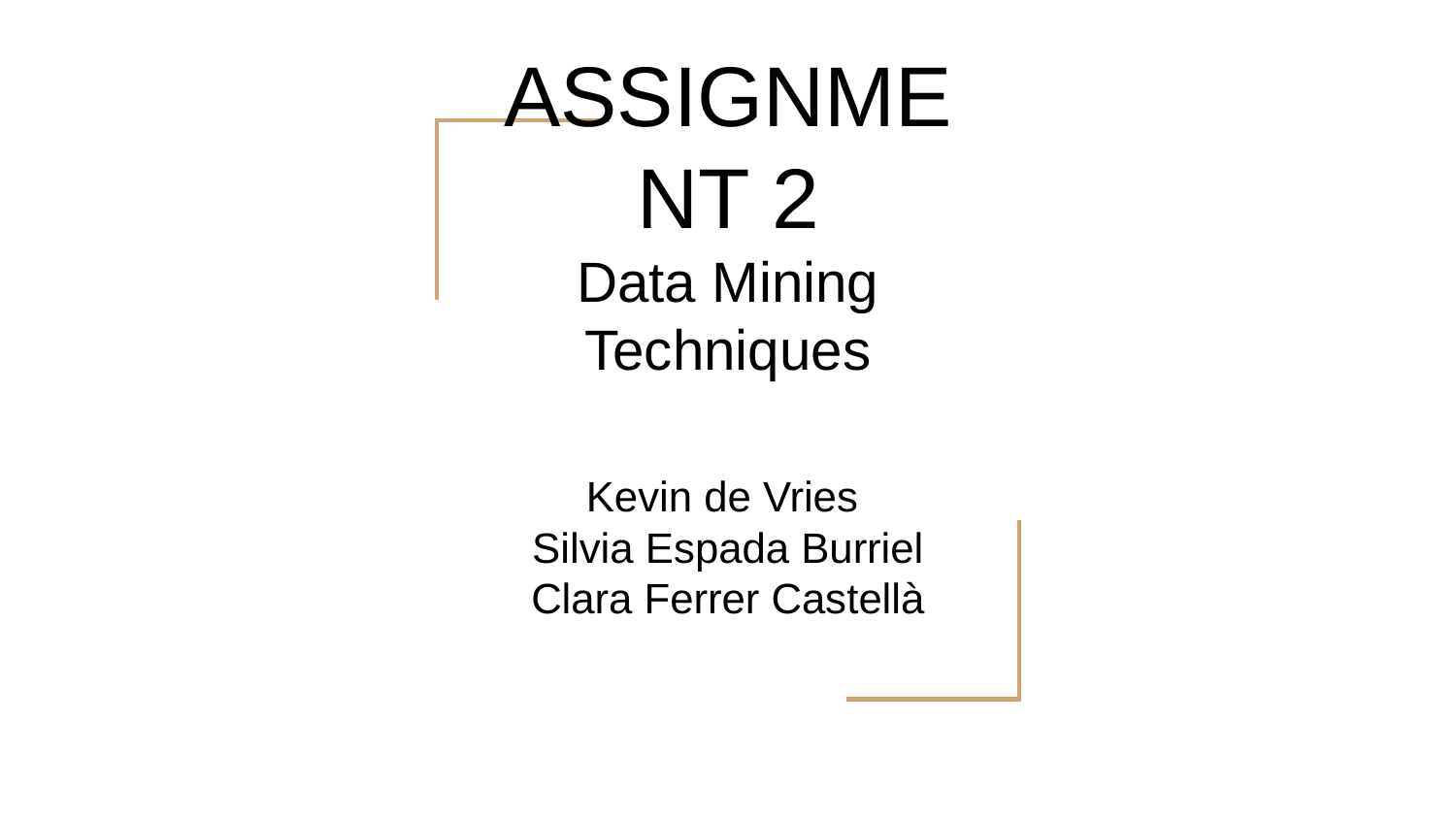

# ASSIGNMENT 2 Data Mining Techniques
Kevin de Vries
Silvia Espada Burriel
Clara Ferrer Castellà